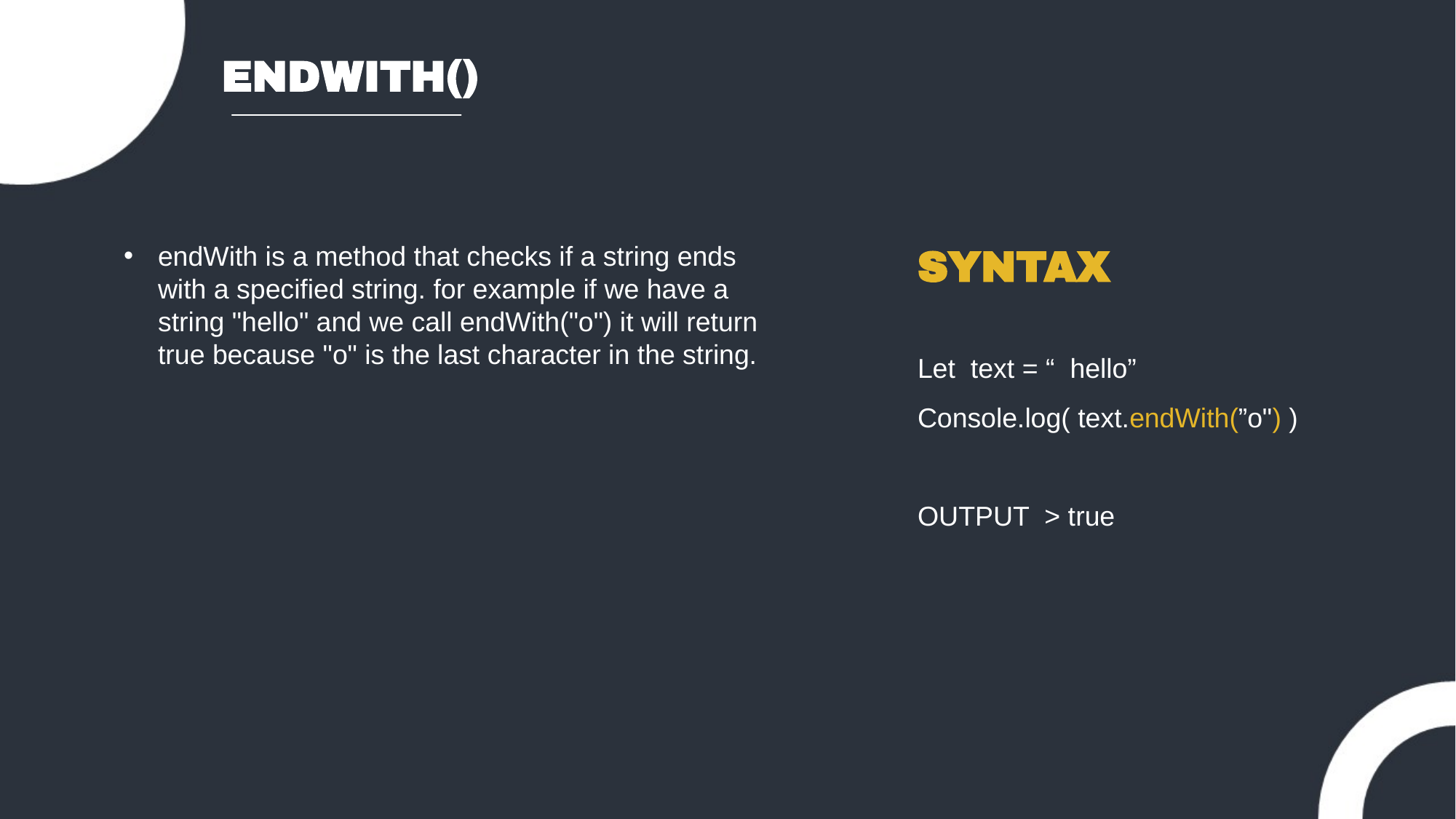

ENDWITH()
endWith is a method that checks if a string ends with a specified string. for example if we have a string "hello" and we call endWith("o") it will return true because "o" is the last character in the string.
SYNTAX
Let  text = “  hello”
Console.log( text.endWith(”o") )

OUTPUT  > true